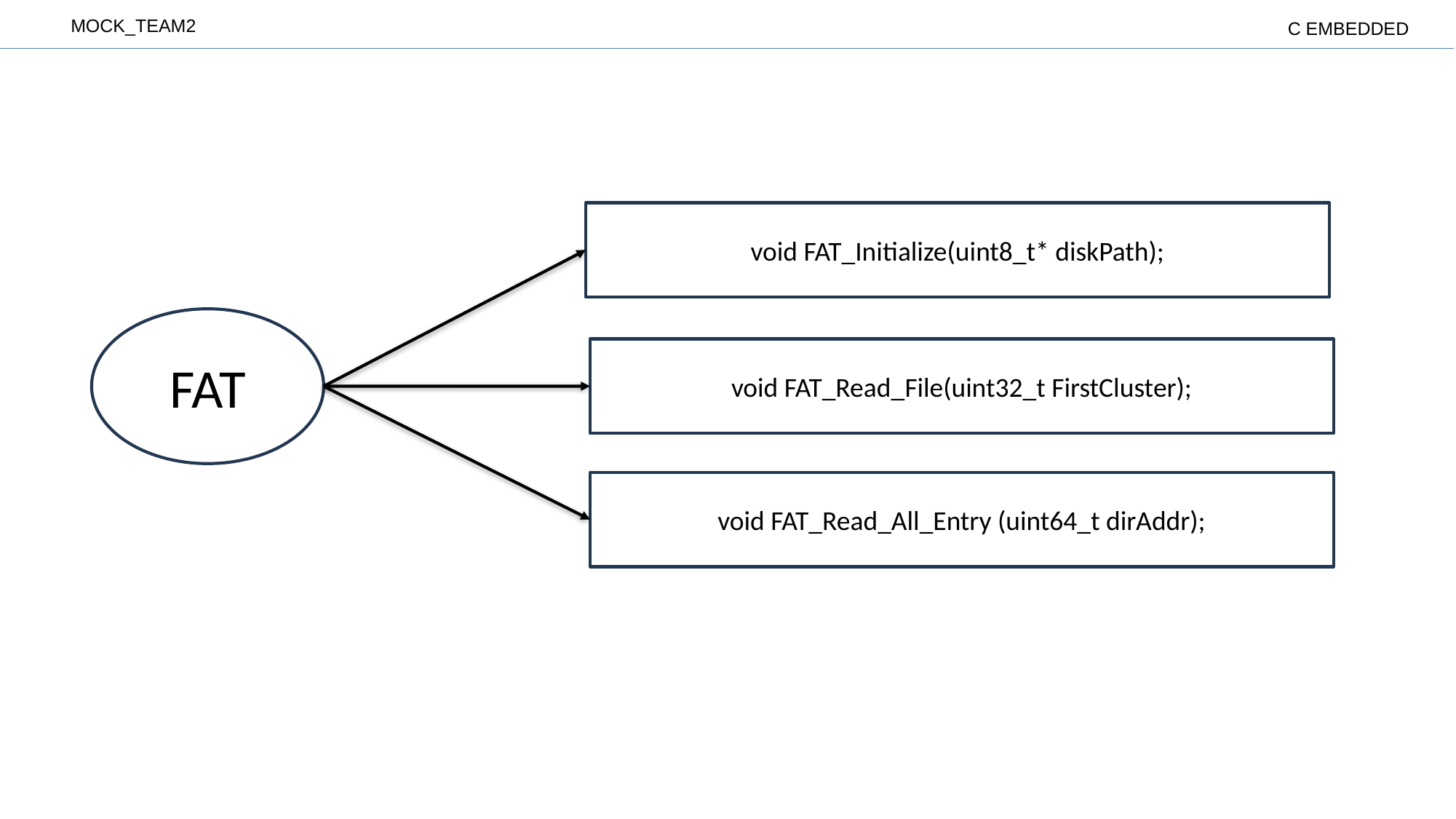

void FAT_Initialize(uint8_t* diskPath);
FAT
void FAT_Read_File(uint32_t FirstCluster);

void FAT_Read_All_Entry (uint64_t dirAddr);